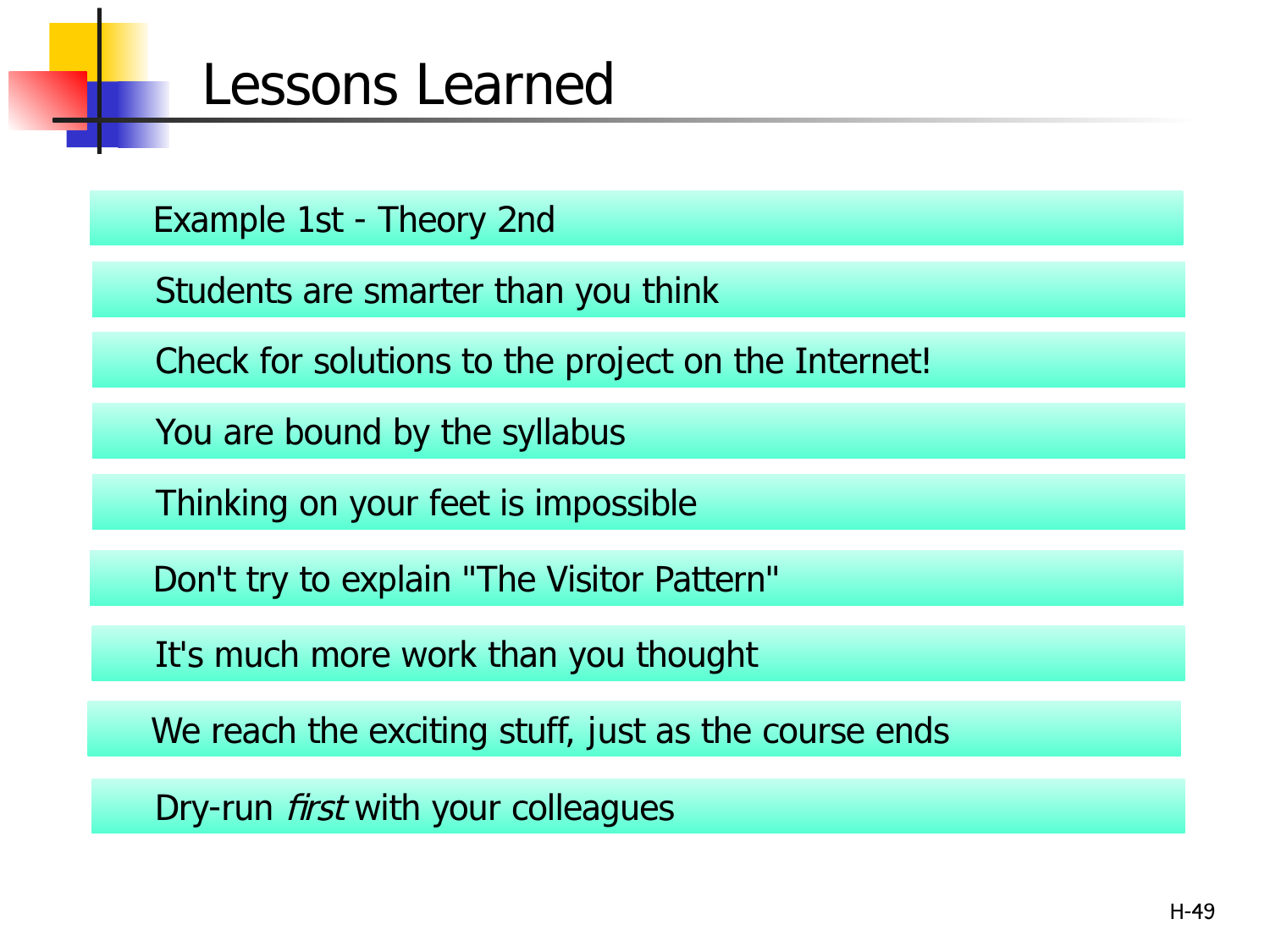

Lessons Learned
Example 1st - Theory 2nd
Students are smarter than you think
Check for solutions to the project on the Internet!
You are bound by the syllabus
Thinking on your feet is impossible
Don't try to explain "The Visitor Pattern"
It's much more work than you thought
We reach the exciting stuff, just as the course ends
Dry-run first with your colleagues
H-49